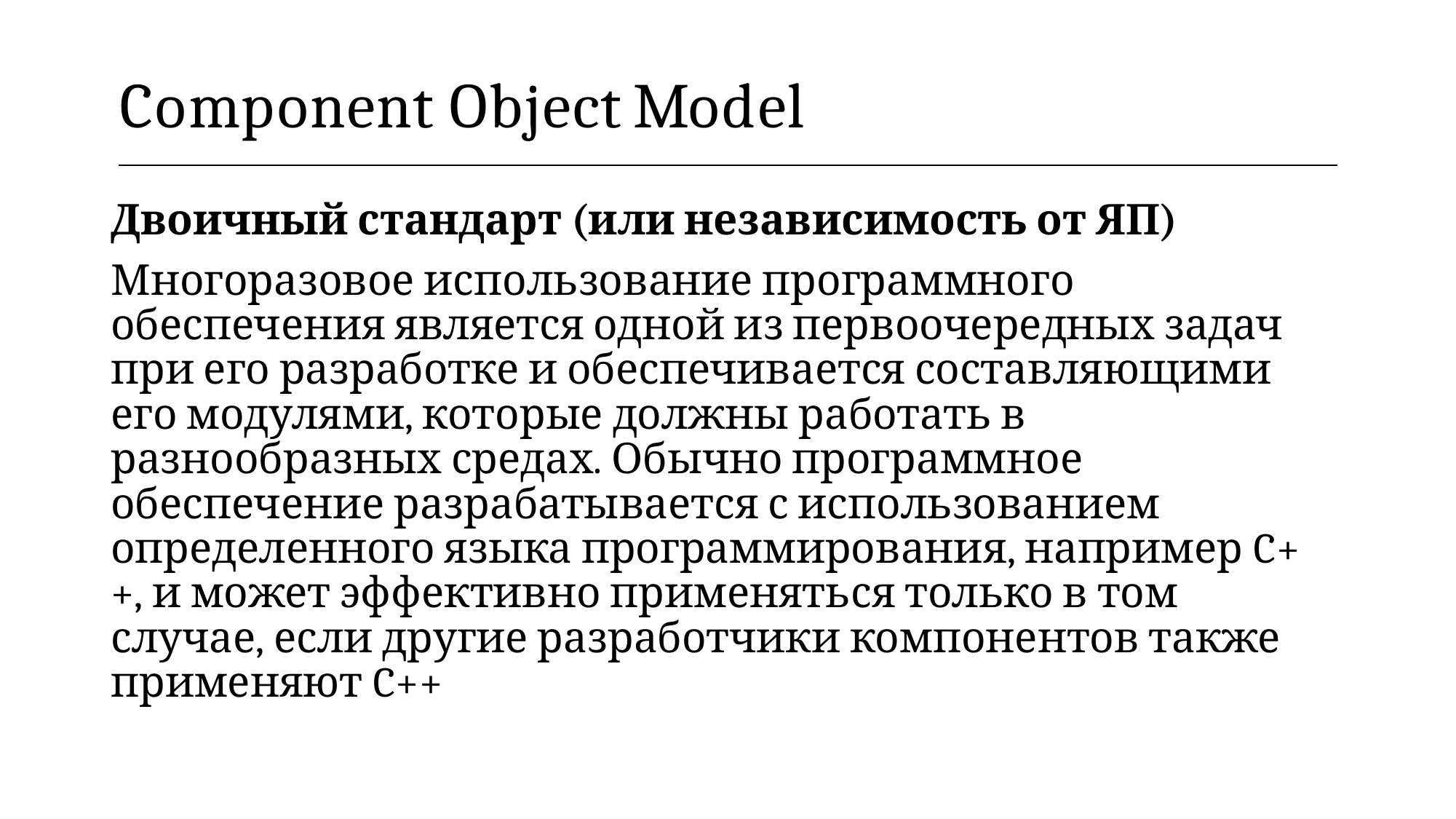

| Component Object Model |
| --- |
Двоичный стандарт (или независимость от ЯП)
Многоразовое использование программного обеспечения является одной из первоочередных задач при его разработке и обеспечивается составляющими его модулями, которые должны работать в разнообразных средах. Обычно программное обеспечение разрабатывается с использованием определенного языка программирования, например C++, и может эффективно применяться только в том случае, если другие разработчики компонентов также применяют C++